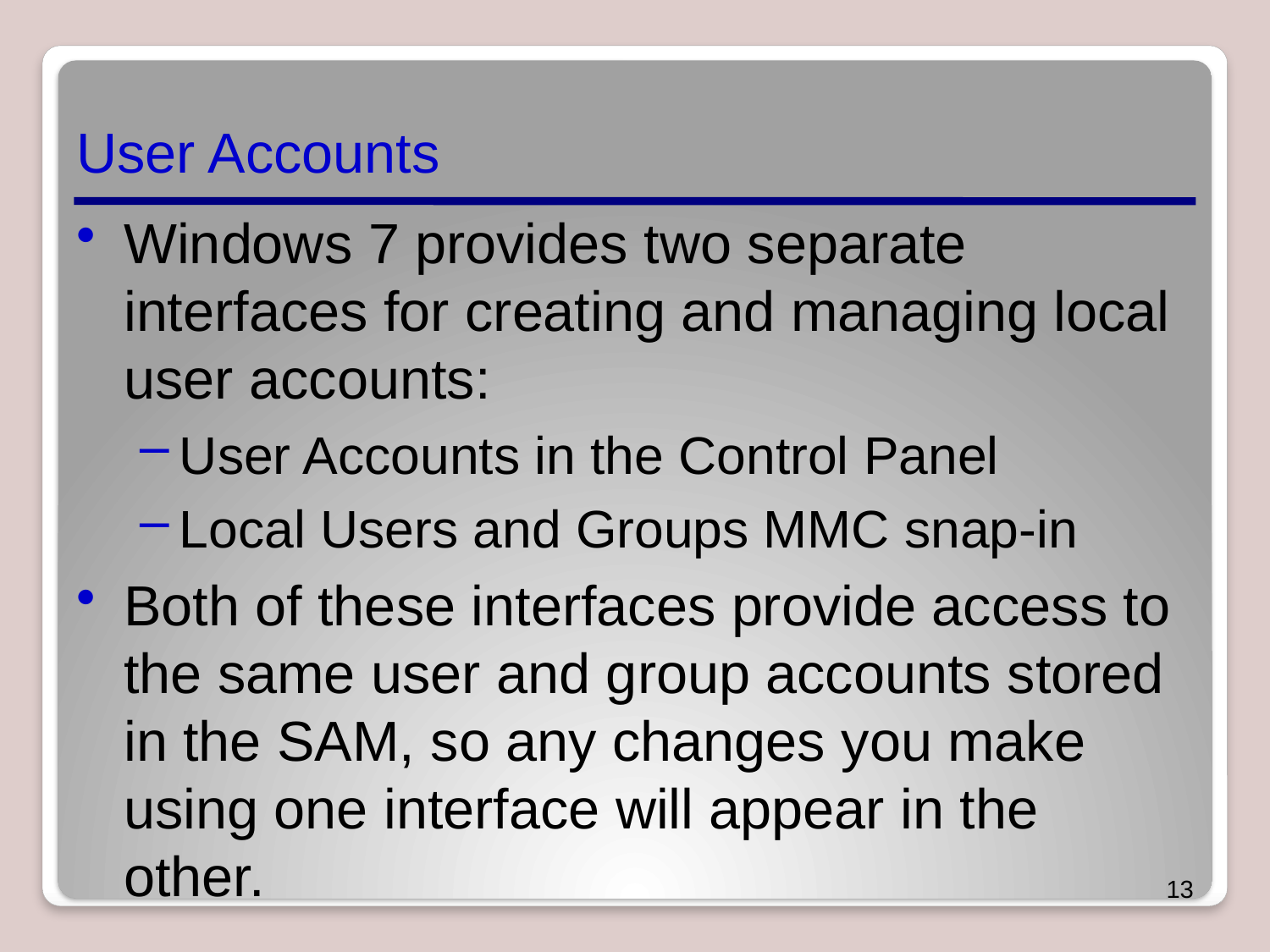

# User Accounts
Windows 7 provides two separate interfaces for creating and managing local user accounts:
User Accounts in the Control Panel
Local Users and Groups MMC snap-in
Both of these interfaces provide access to the same user and group accounts stored in the SAM, so any changes you make using one interface will appear in the other.

13